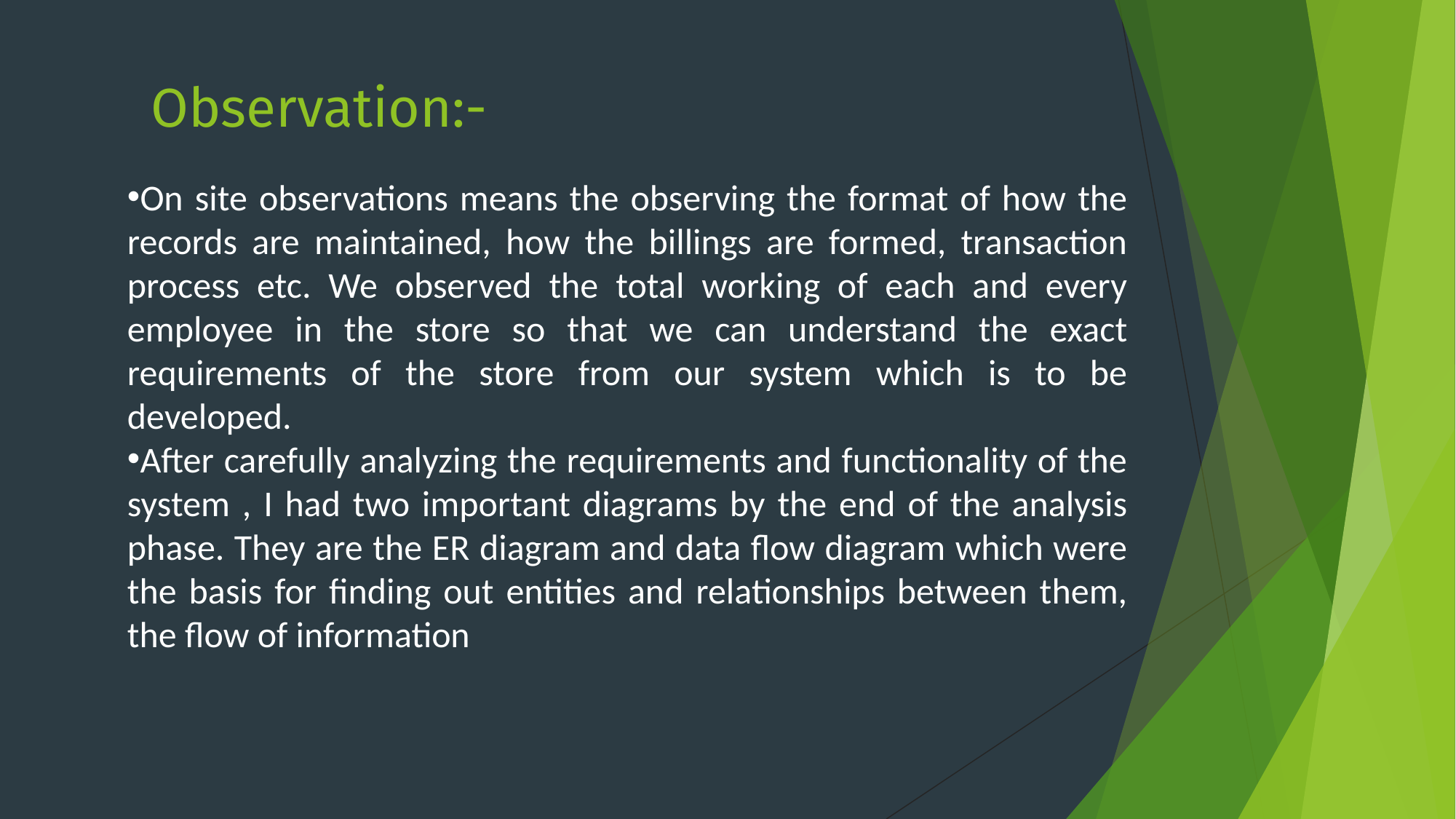

Observation:-
On site observations means the observing the format of how the records are maintained, how the billings are formed, transaction process etc. We observed the total working of each and every employee in the store so that we can understand the exact requirements of the store from our system which is to be developed.
After carefully analyzing the requirements and functionality of the system , I had two important diagrams by the end of the analysis phase. They are the ER diagram and data flow diagram which were the basis for finding out entities and relationships between them, the flow of information